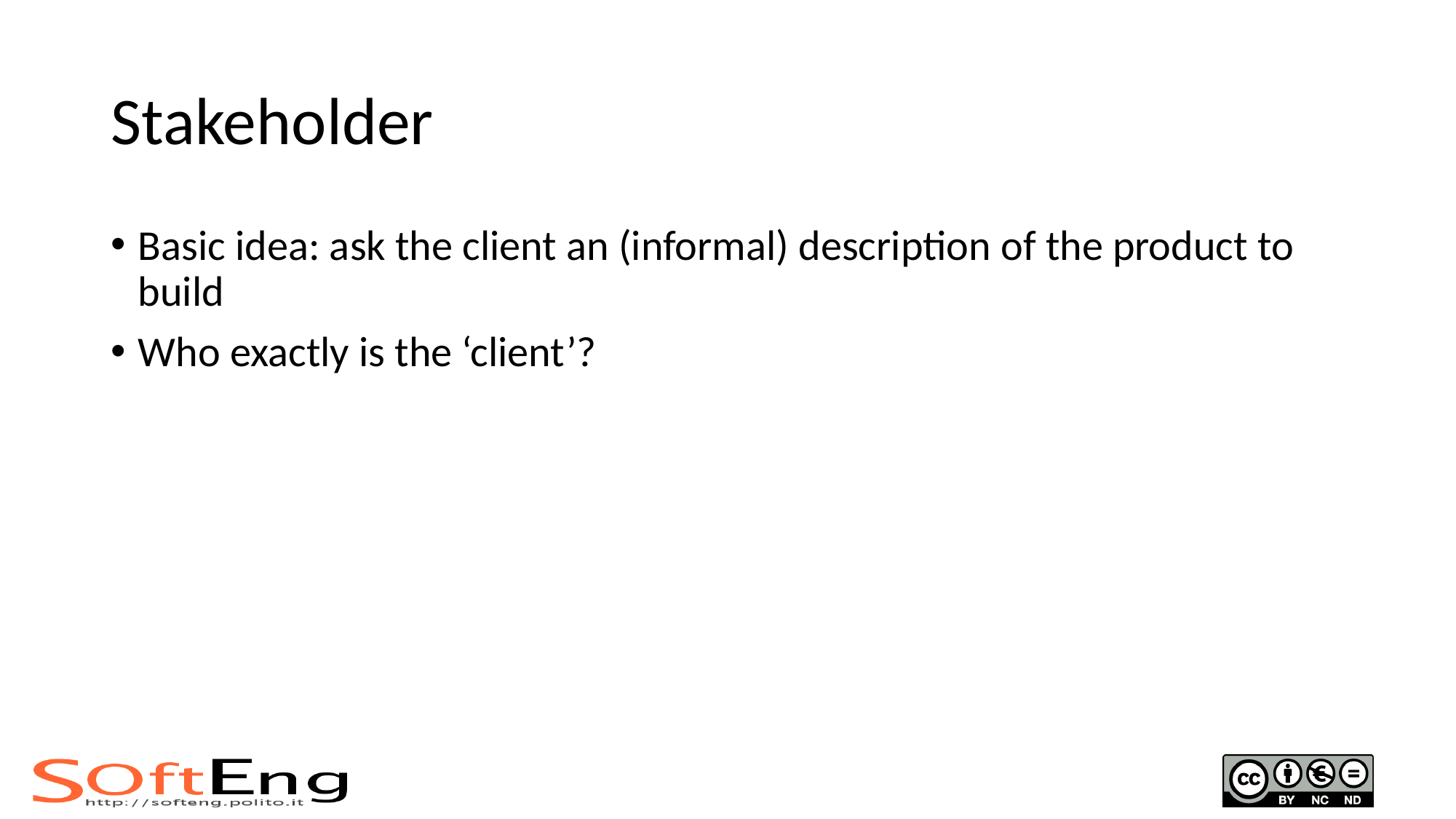

# Stakeholder
Basic idea: ask the client an (informal) description of the product to build
Who exactly is the ‘client’?